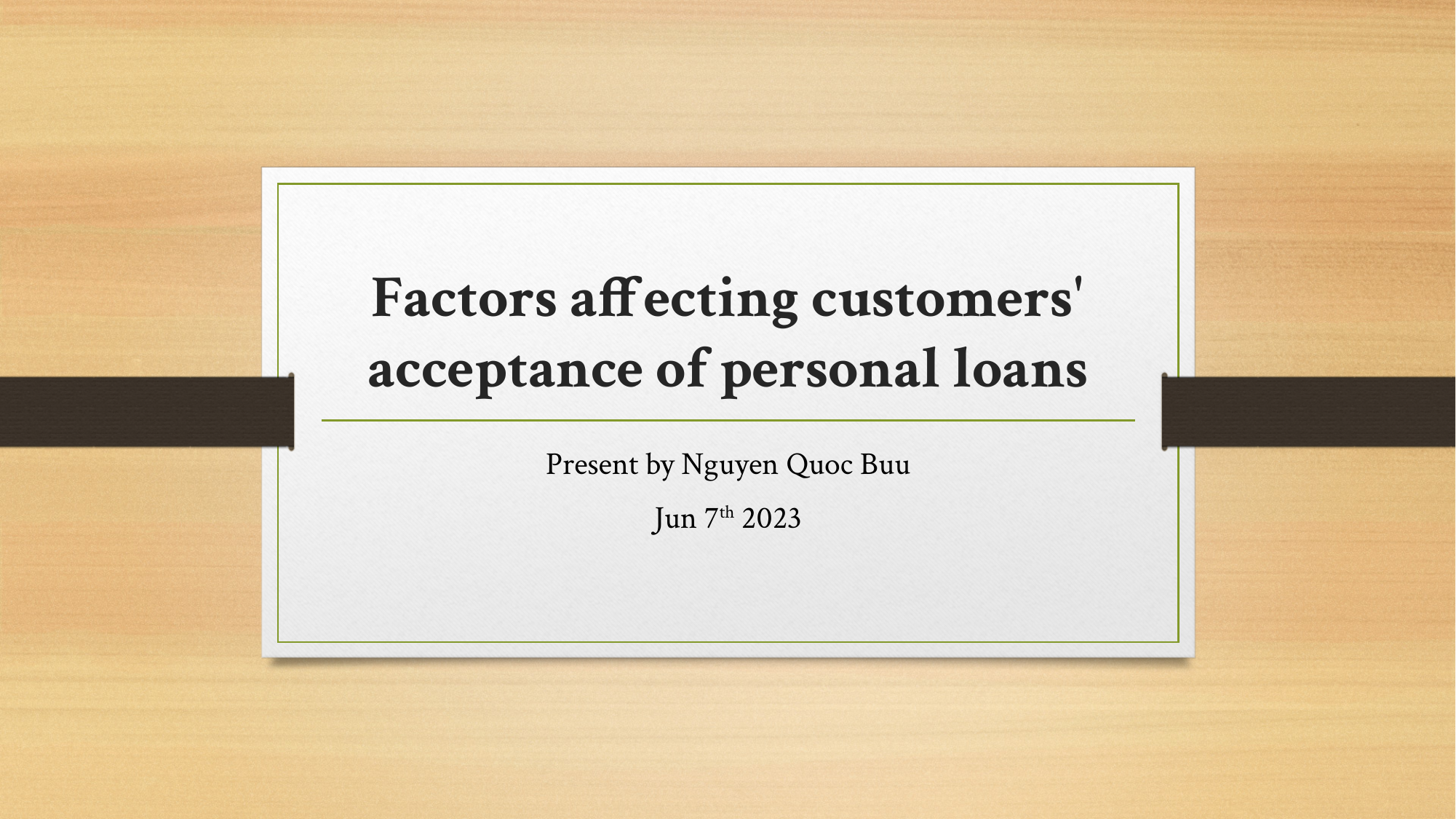

# Factors affecting customers' acceptance of personal loans
Present by Nguyen Quoc Buu
Jun 7th 2023